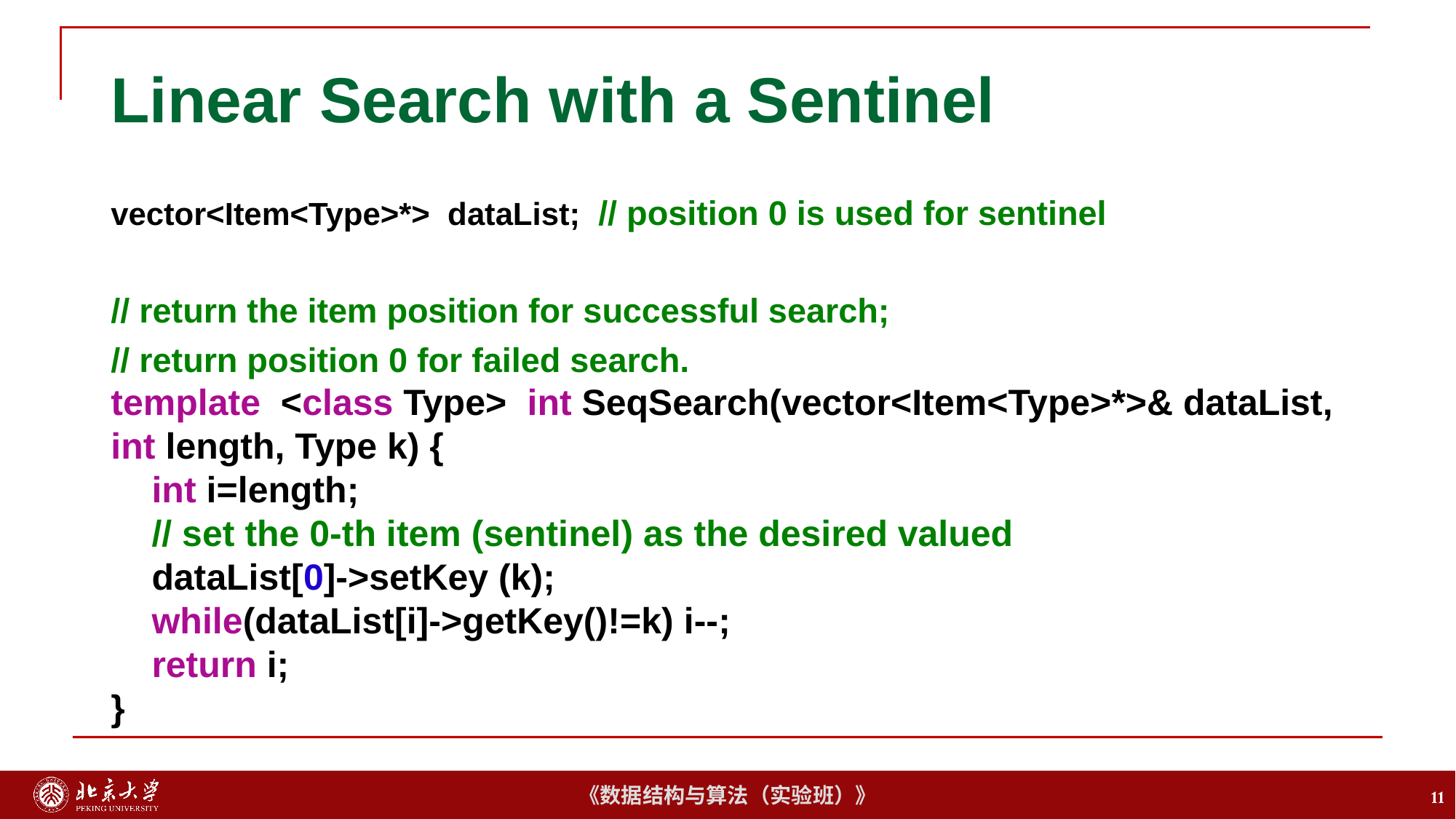

# Linear Search with a Sentinel
vector<Item<Type>*>  dataList;  // position 0 is used for sentinel

// return the item position for successful search;
// return position 0 for failed search.
template  <class Type>  int SeqSearch(vector<Item<Type>*>& dataList, int length, Type k) {
    int i=length;
    // set the 0-th item (sentinel) as the desired valued
    dataList[0]->setKey (k);
    while(dataList[i]->getKey()!=k) i--;
    return i;
}

11